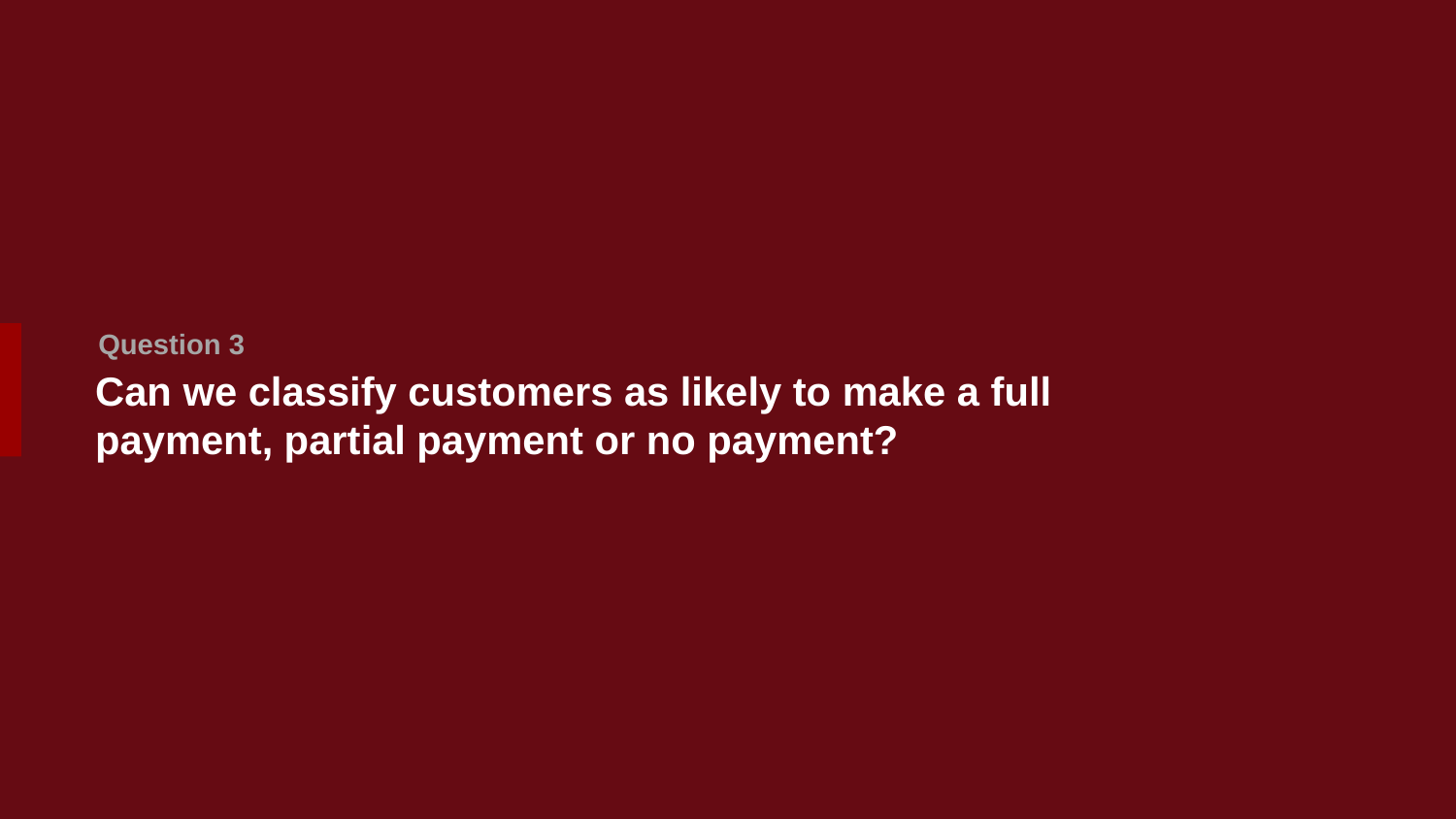

Question 3
# Can we classify customers as likely to make a full payment, partial payment or no payment?